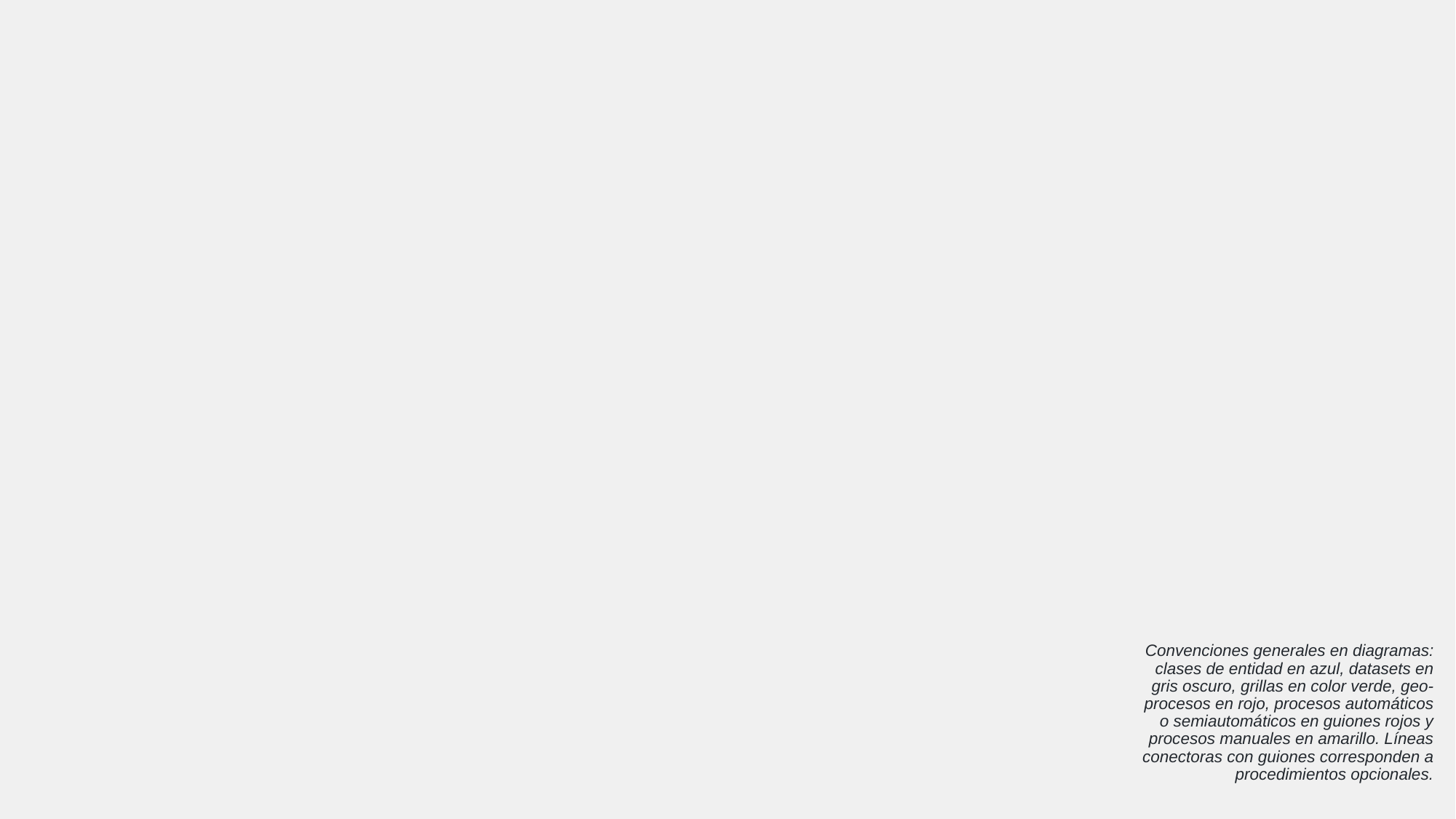

# Convenciones generales en diagramas: clases de entidad en azul, datasets en gris oscuro, grillas en color verde, geo-procesos en rojo, procesos automáticos o semiautomáticos en guiones rojos y procesos manuales en amarillo. Líneas conectoras con guiones corresponden a procedimientos opcionales.